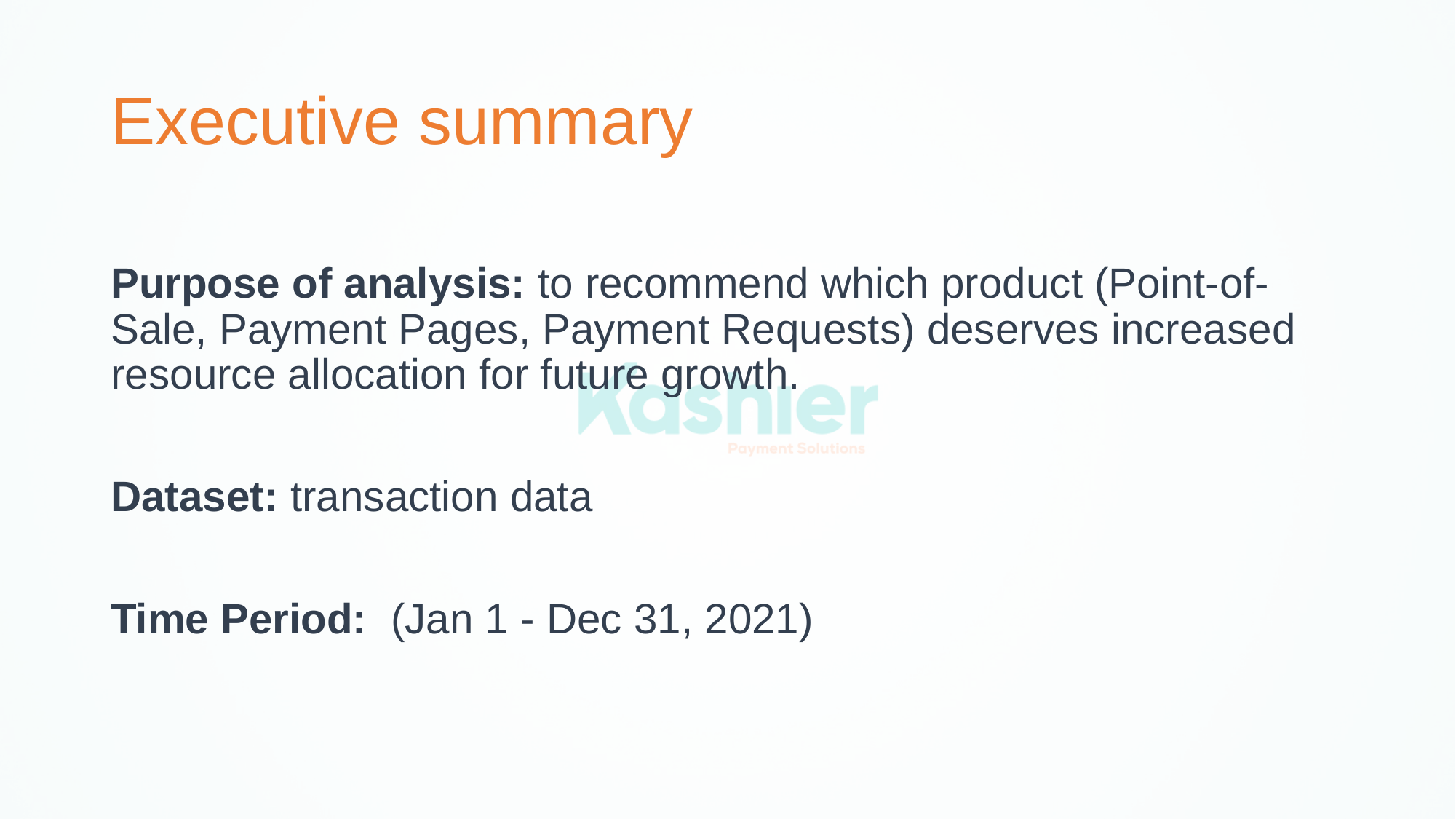

# Executive summary
Purpose of analysis: to recommend which product (Point-of-Sale, Payment Pages, Payment Requests) deserves increased resource allocation for future growth.

Dataset: transaction data

Time Period:  (Jan 1 - Dec 31, 2021)